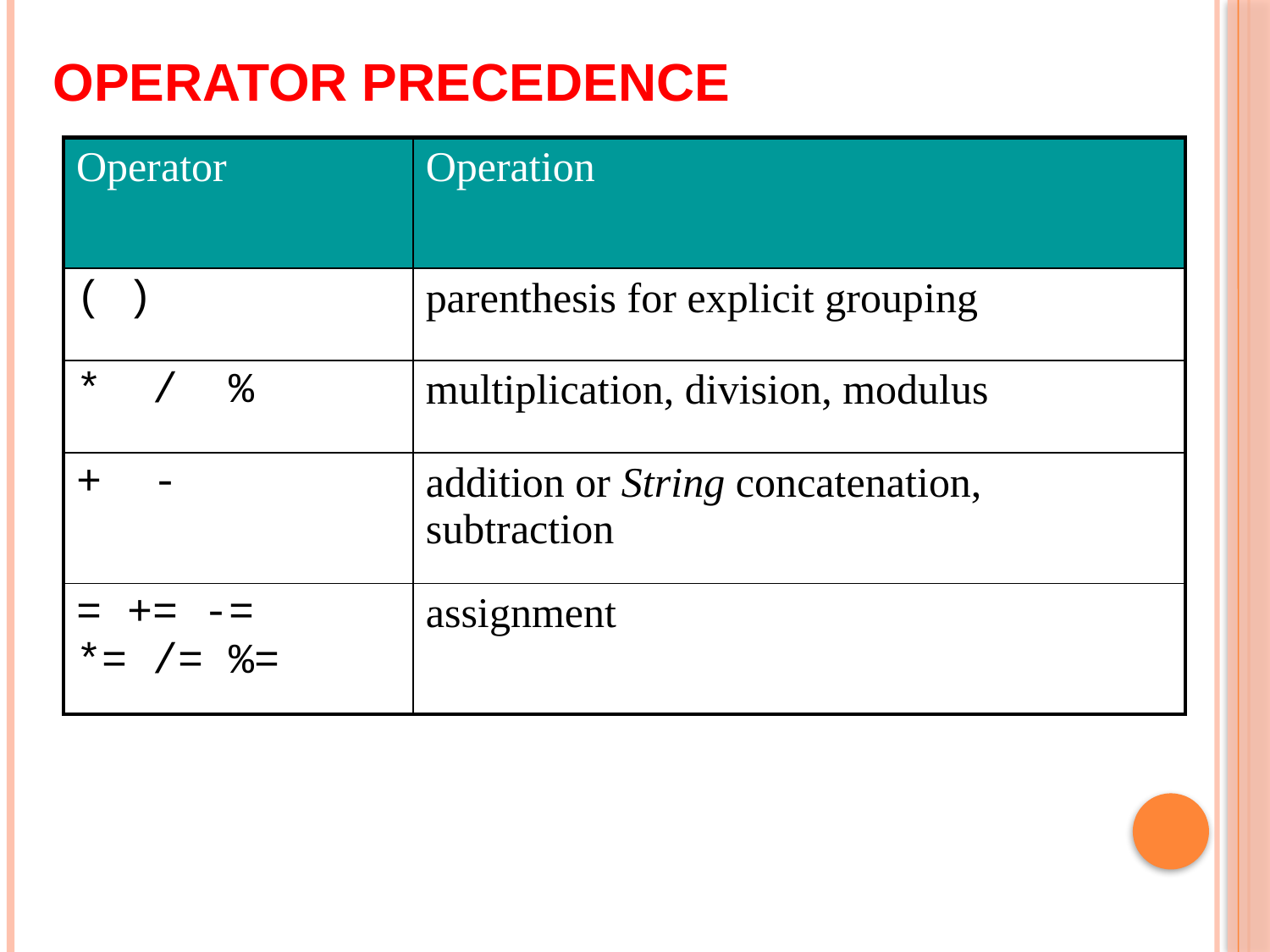

# Operator Precedence
| Operator | Operation |
| --- | --- |
| ( ) | parenthesis for explicit grouping |
| \* / % | multiplication, division, modulus |
| + - | addition or String concatenation, subtraction |
| = += -= \*= /= %= | assignment |